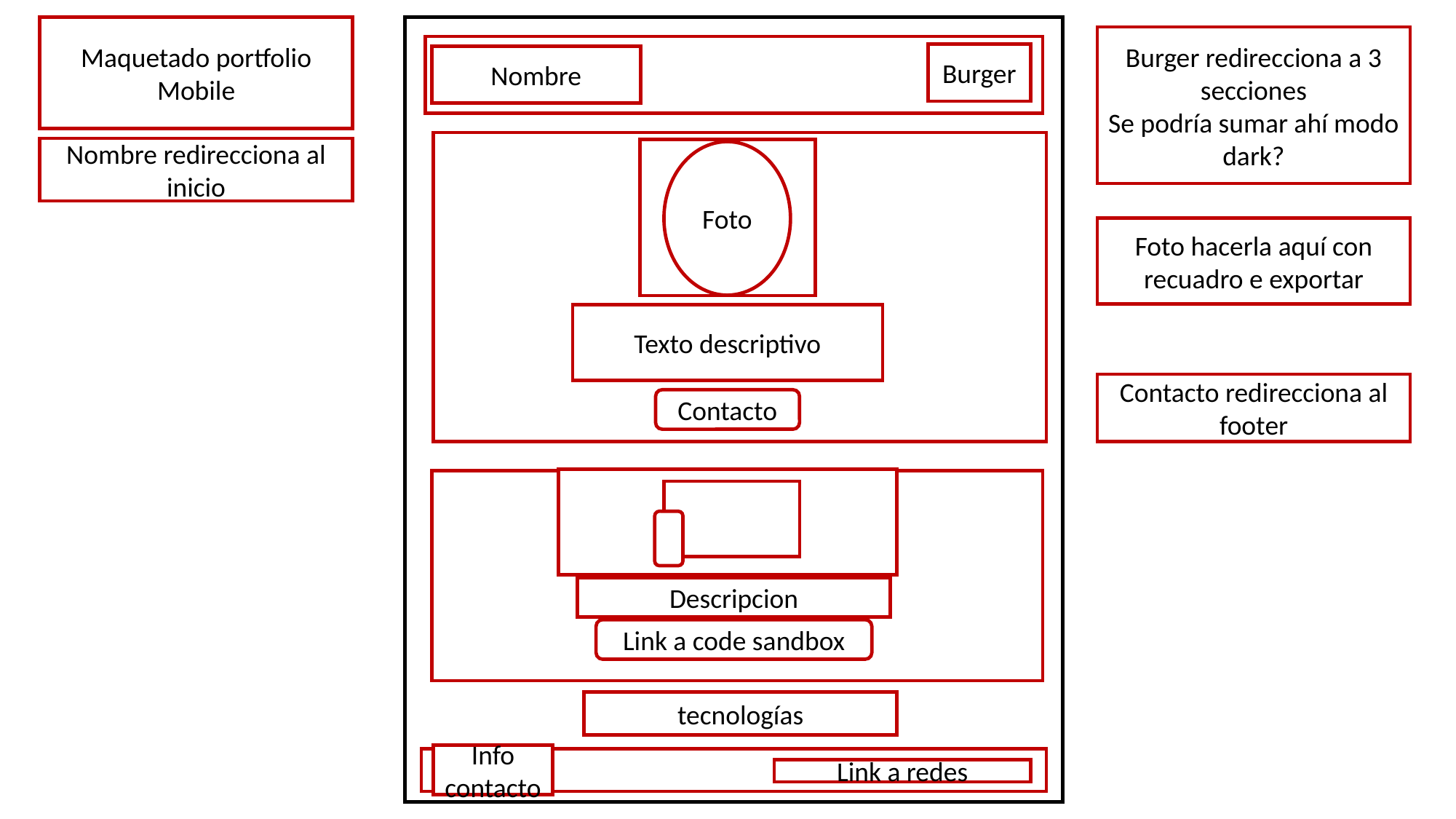

Maquetado portfolio
Mobile

Burger redirecciona a 3 secciones
Se podría sumar ahí modo dark?

Burger
Nombre

Nombre redirecciona al inicio

Foto
Foto hacerla aquí con recuadro e exportar
Texto descriptivo
Contacto redirecciona al footer
Contacto

Descripcion
Link a code sandbox
tecnologías
Info contacto

Link a redes